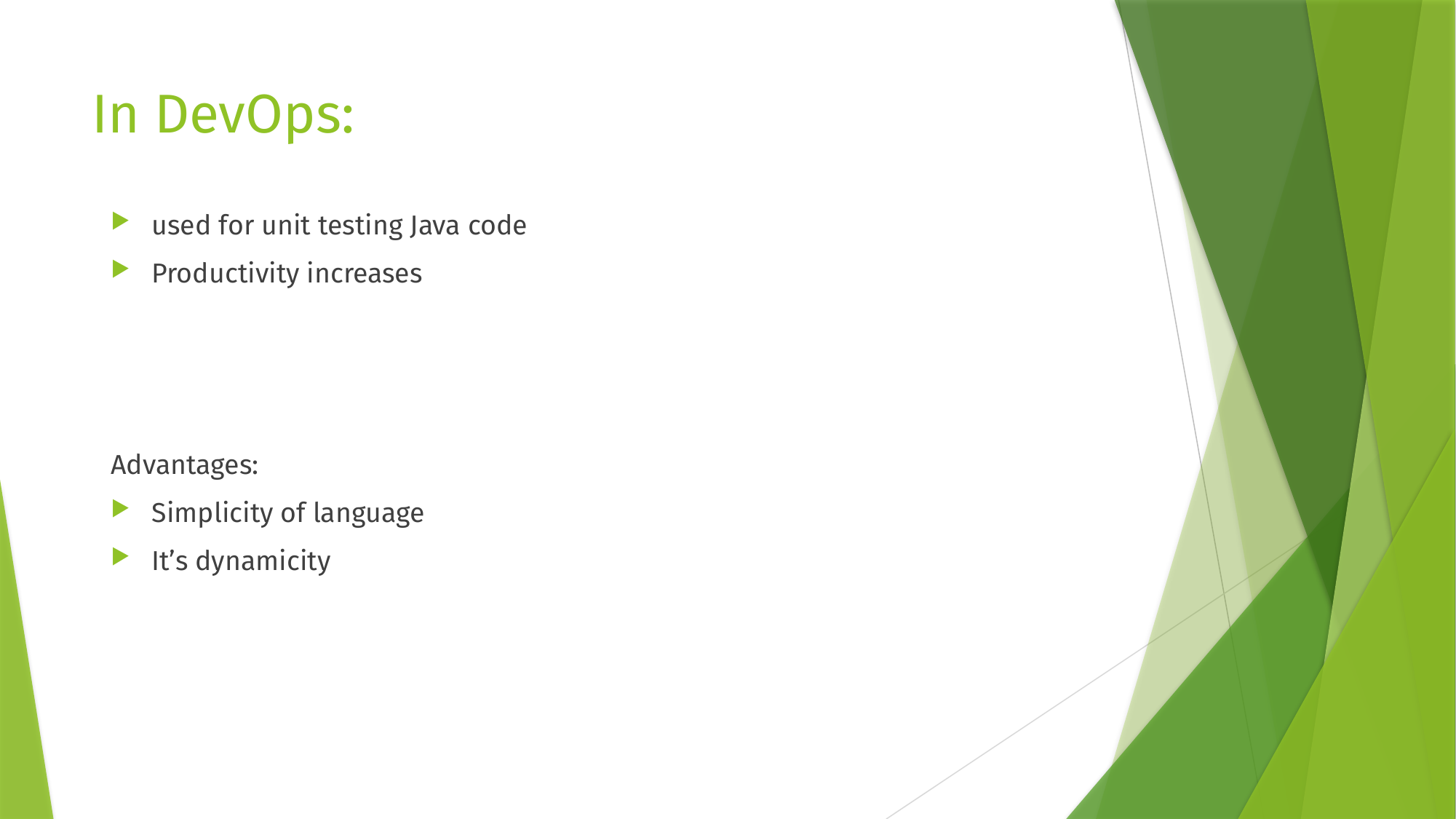

# In DevOps:
used for unit testing Java code
Productivity increases

Advantages:
Simplicity of language
It’s dynamicity